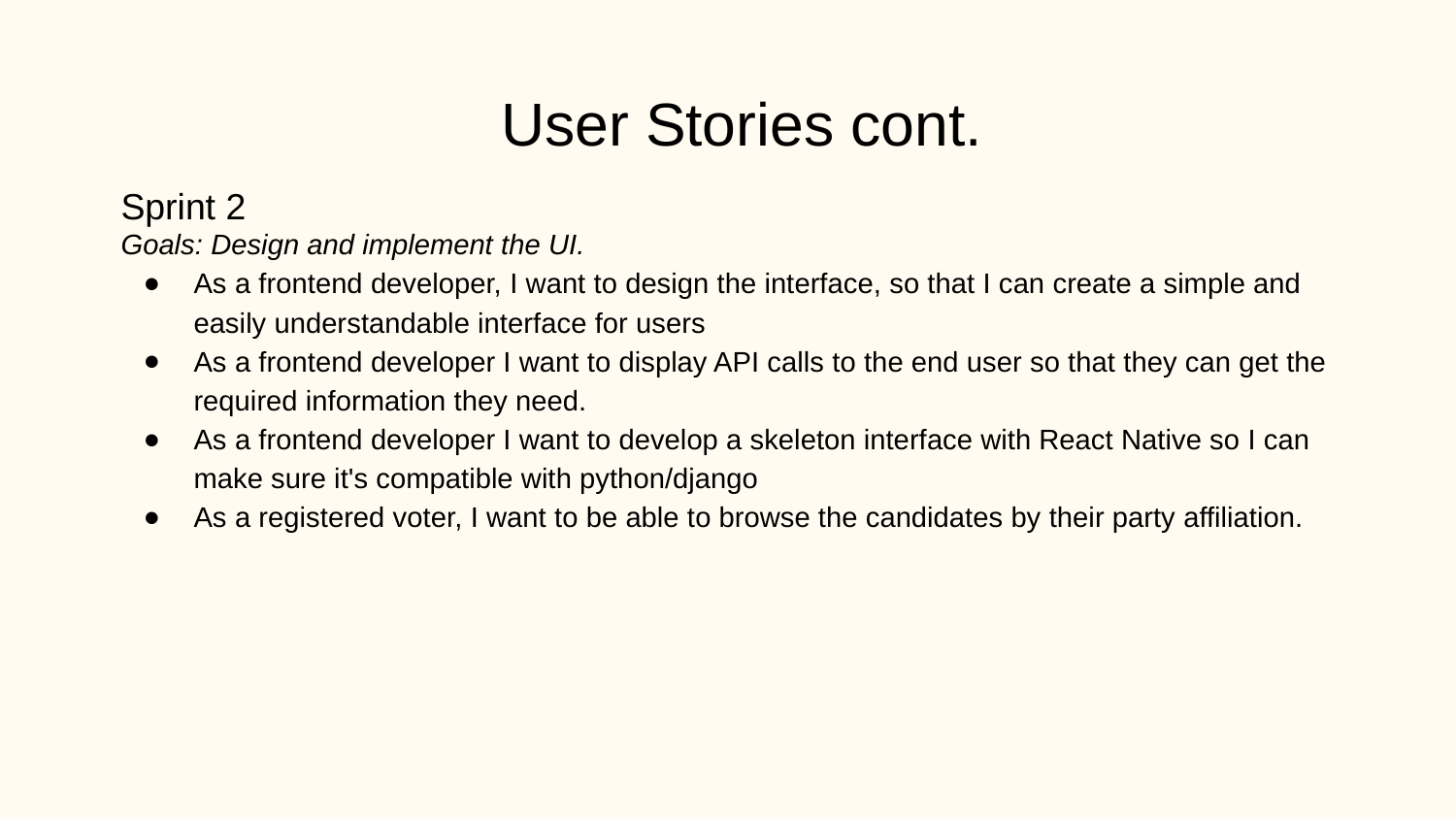

# User Stories cont.
Sprint 2
Goals: Design and implement the UI.
As a frontend developer, I want to design the interface, so that I can create a simple and easily understandable interface for users
As a frontend developer I want to display API calls to the end user so that they can get the required information they need.
As a frontend developer I want to develop a skeleton interface with React Native so I can make sure it's compatible with python/django
As a registered voter, I want to be able to browse the candidates by their party affiliation.